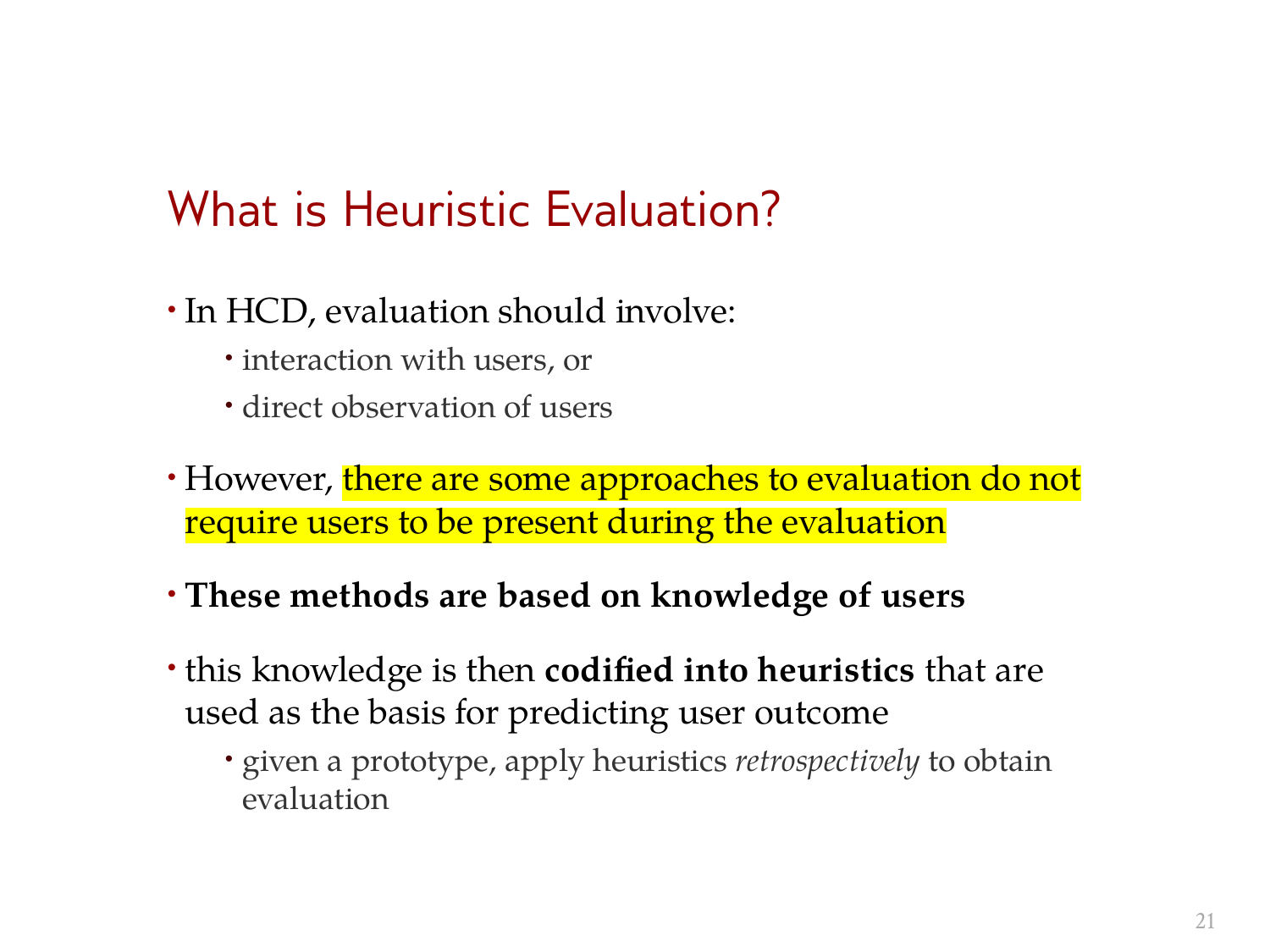

# What is Heuristic Evaluation?
In HCD, evaluation should involve:
interaction with users, or
direct observation of users
However, there are some approaches to evaluation do not require users to be present during the evaluation
These methods are based on knowledge of users
this knowledge is then codified into heuristics that are used as the basis for predicting user outcome
given a prototype, apply heuristics retrospectively to obtain evaluation

21